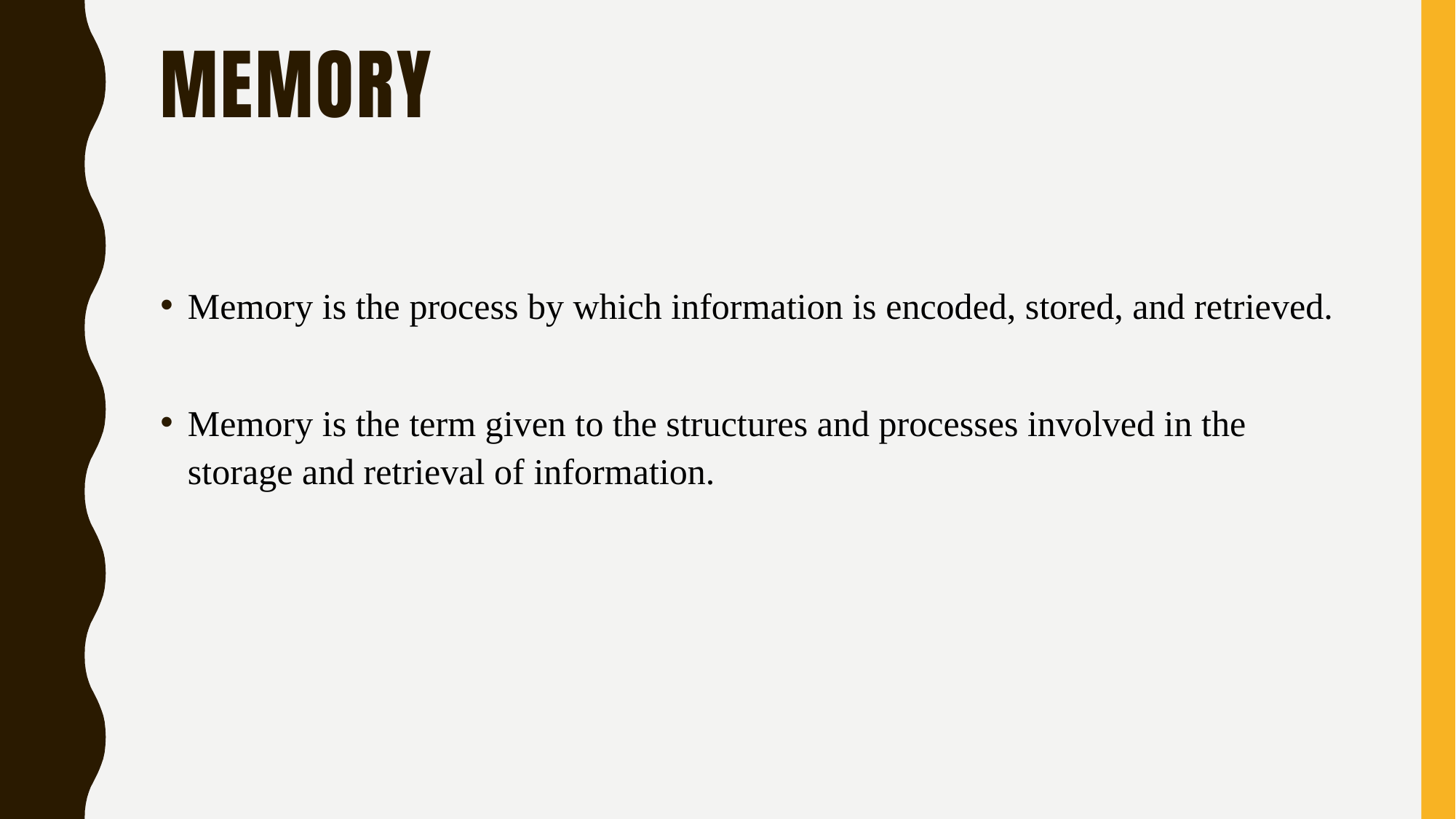

# Memory
Memory is the process by which information is encoded, stored, and retrieved.

Memory is the term given to the structures and processes involved in the storage and retrieval of information.